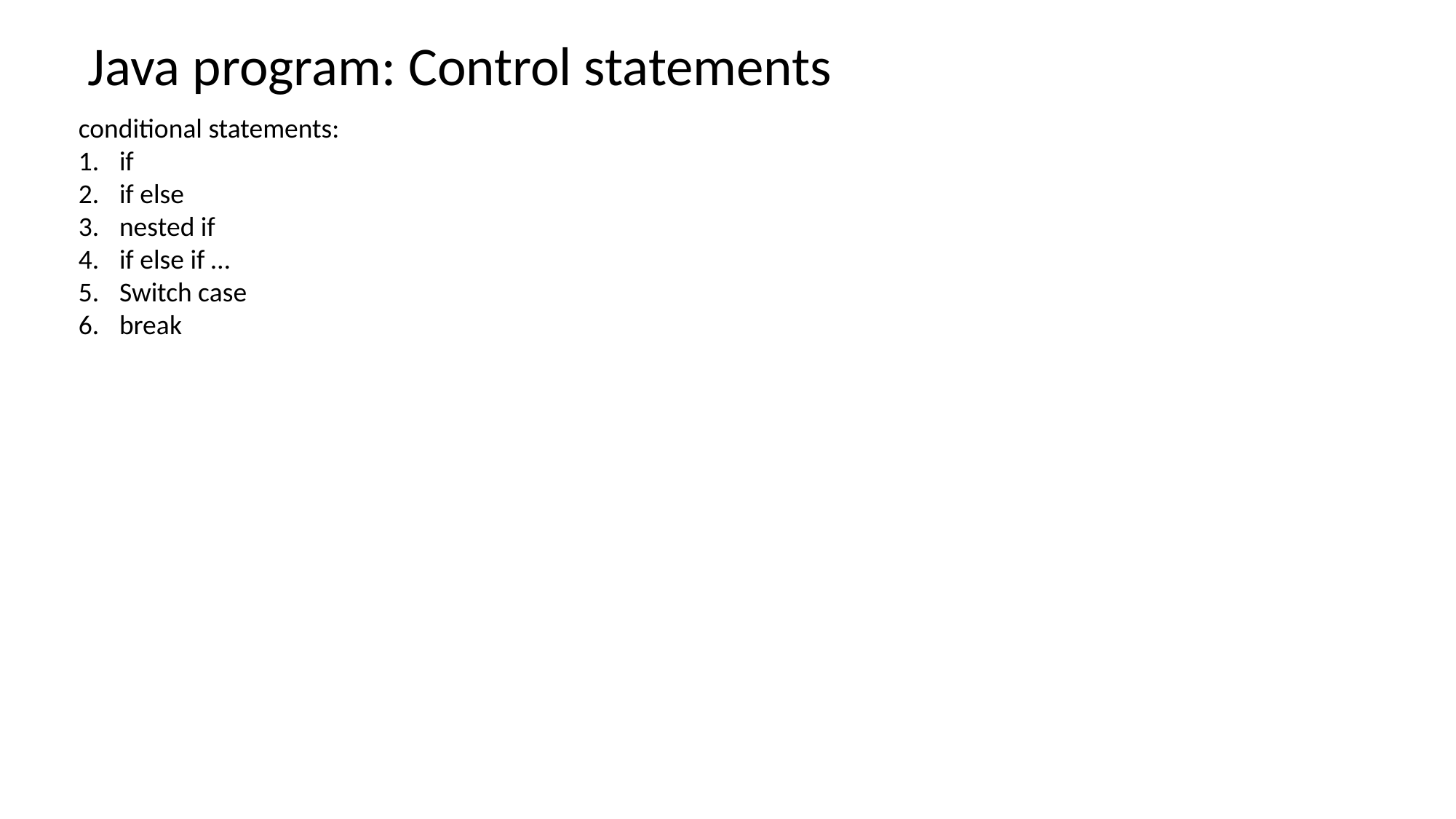

Java program: Control statements
conditional statements:
if
if else
nested if
if else if …
Switch case
break